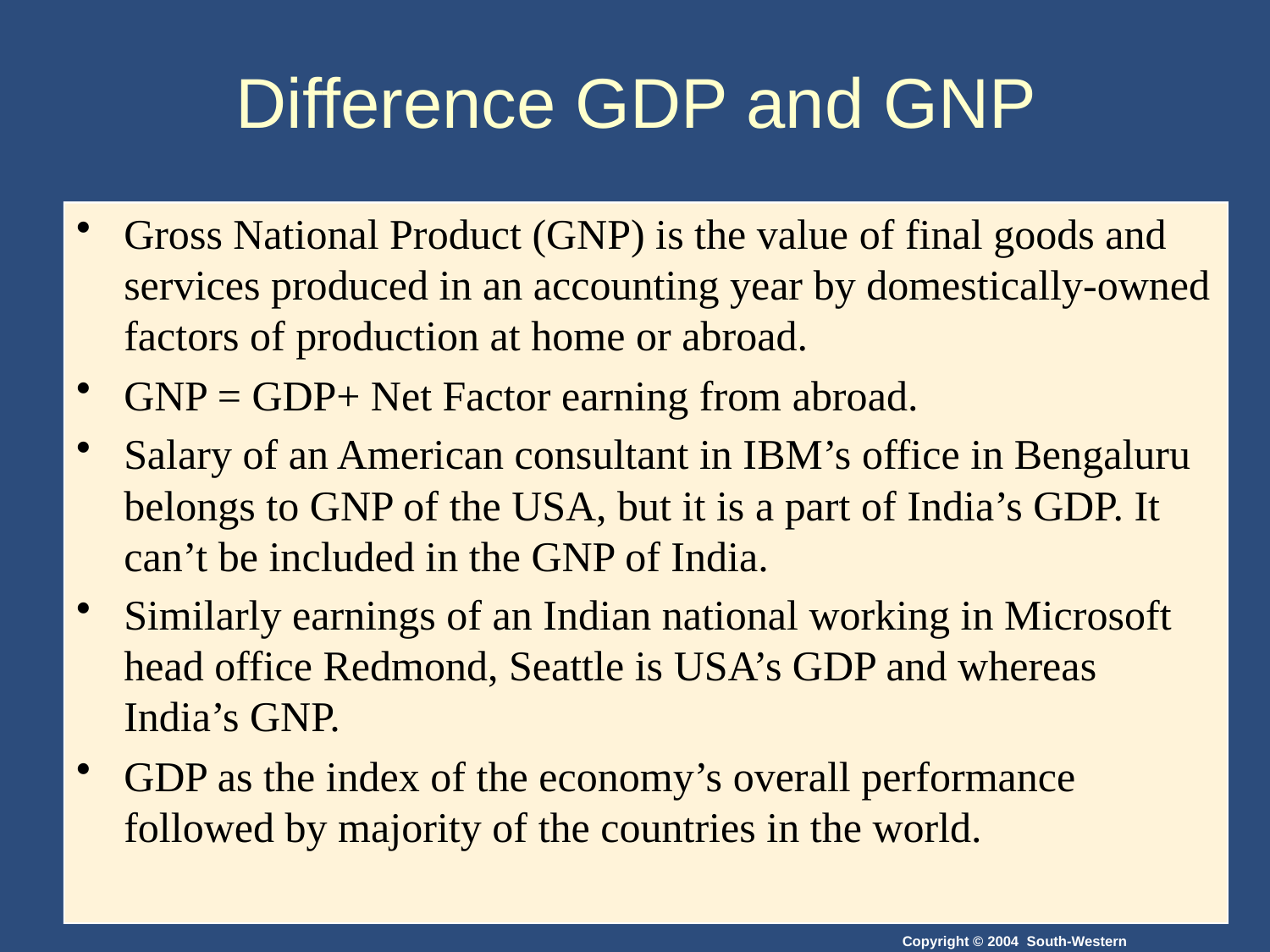

# Difference GDP and GNP
Gross National Product (GNP) is the value of final goods and services produced in an accounting year by domestically-owned factors of production at home or abroad.
GNP = GDP+ Net Factor earning from abroad.
Salary of an American consultant in IBM’s office in Bengaluru belongs to GNP of the USA, but it is a part of India’s GDP. It can’t be included in the GNP of India.
Similarly earnings of an Indian national working in Microsoft head office Redmond, Seattle is USA’s GDP and whereas India’s GNP.
GDP as the index of the economy’s overall performance followed by majority of the countries in the world.